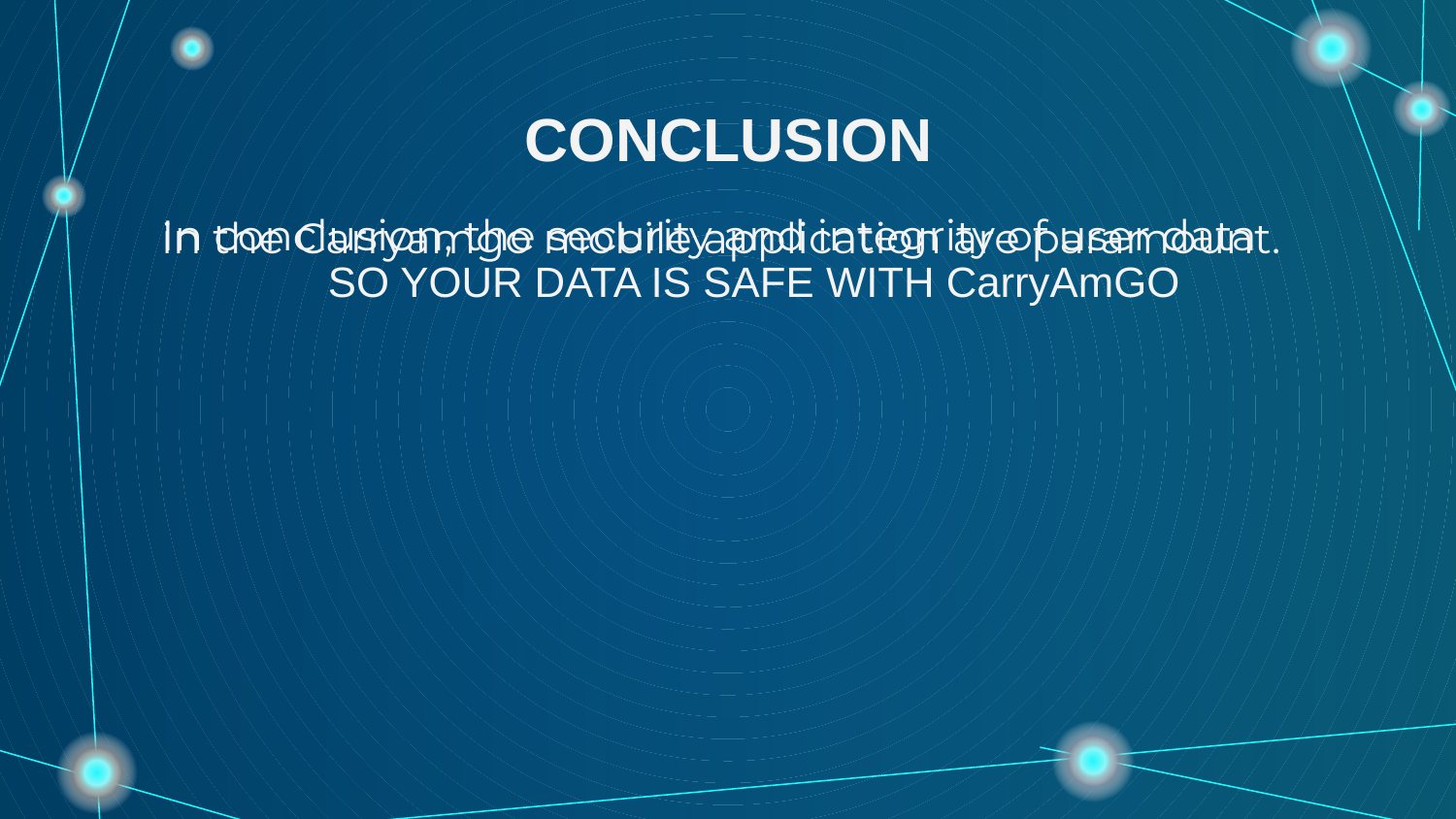

CONCLUSION
In conclusion, the security and integrity of user data in the Carryamgo mobile application are paramount.
              SO YOUR DATA IS SAFE WITH CarryAmGO